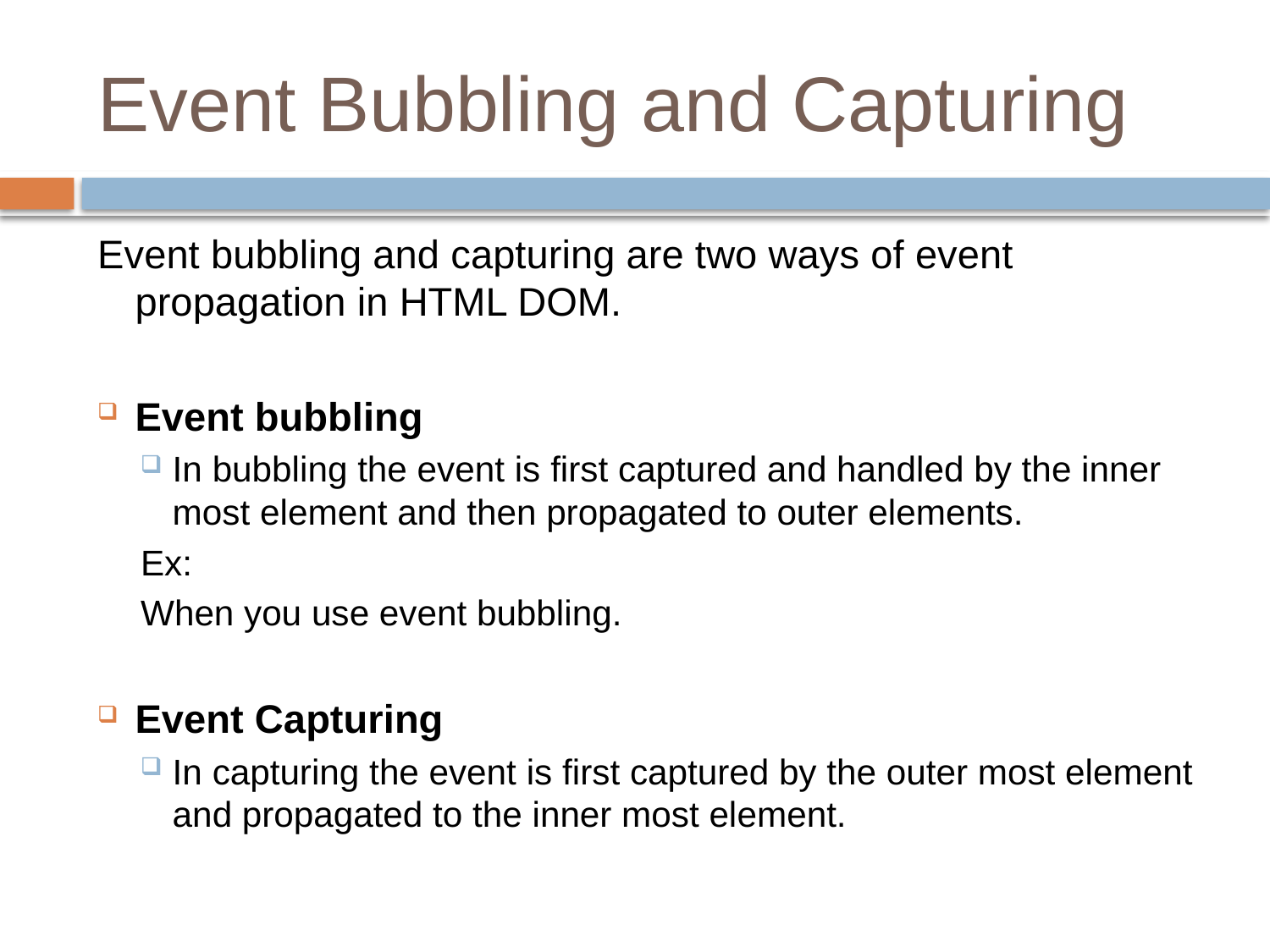

# Event Bubbling and Capturing
Event bubbling and capturing are two ways of event propagation in HTML DOM.

Event bubbling
In bubbling the event is first captured and handled by the inner most element and then propagated to outer elements.
Ex:
When you use event bubbling.

Event Capturing
In capturing the event is first captured by the outer most element and propagated to the inner most element.